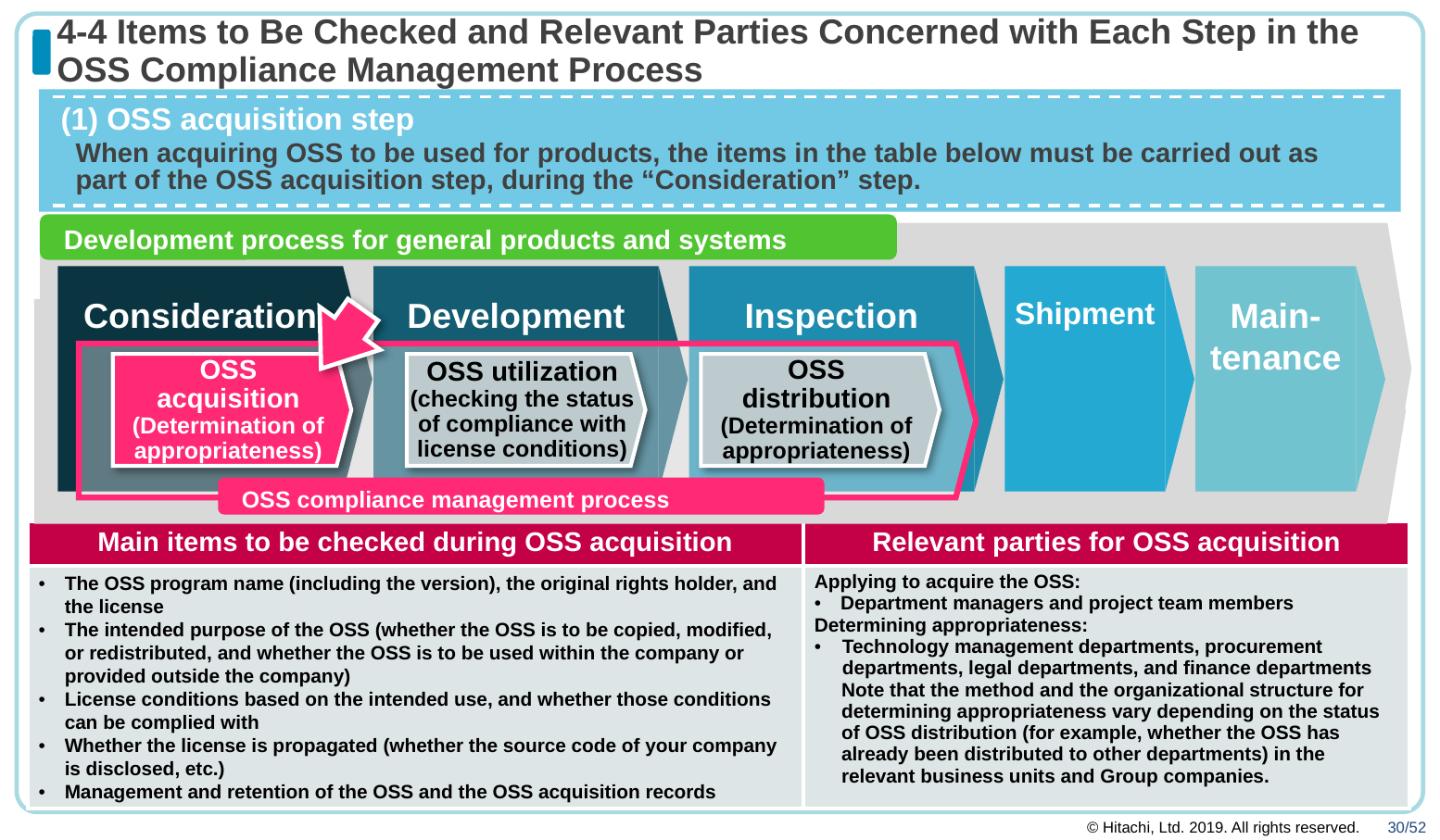

# 4-4 Items to Be Checked and Relevant Parties Concerned with Each Step in the OSS Compliance Management Process

(1) OSS acquisition step
When acquiring OSS to be used for products, the items in the table below must be carried out as part of the OSS acquisition step, during the “Consideration” step.
Development process for general products and systems

Consideration

Development

Inspection

Shipment

Main-tenance

OSS acquisition
(Determination of appropriateness)
OSS utilization
(checking the status of compliance with license conditions)
OSS distribution
(Determination of appropriateness)
OSS compliance management process
| Main items to be checked during OSS acquisition | Relevant parties for OSS acquisition |
| --- | --- |
| The OSS program name (including the version), the original rights holder, and the license The intended purpose of the OSS (whether the OSS is to be copied, modified, or redistributed, and whether the OSS is to be used within the company or provided outside the company) License conditions based on the intended use, and whether those conditions can be complied with Whether the license is propagated (whether the source code of your company is disclosed, etc.) Management and retention of the OSS and the OSS acquisition records | Applying to acquire the OSS: Department managers and project team members Determining appropriateness: Technology management departments, procurement departments, legal departments, and finance departments Note that the method and the organizational structure for determining appropriateness vary depending on the status of OSS distribution (for example, whether the OSS has already been distributed to other departments) in the relevant business units and Group companies. |